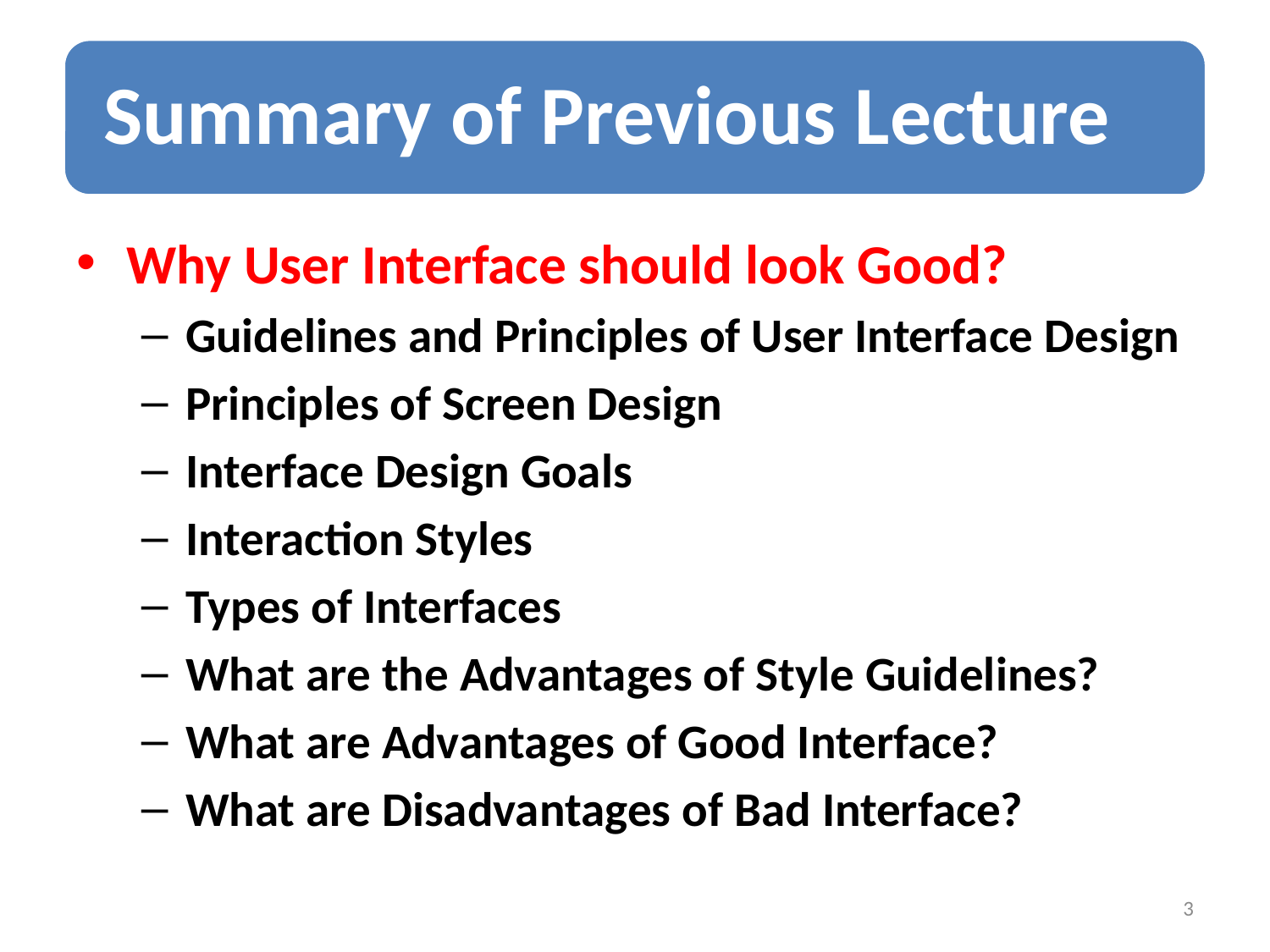

Summary of Previous Lecture
Why User Interface should look Good?
Guidelines and Principles of User Interface Design
Principles of Screen Design
Interface Design Goals
Interaction Styles
Types of Interfaces
What are the Advantages of Style Guidelines?
What are Advantages of Good Interface?
What are Disadvantages of Bad Interface?

3